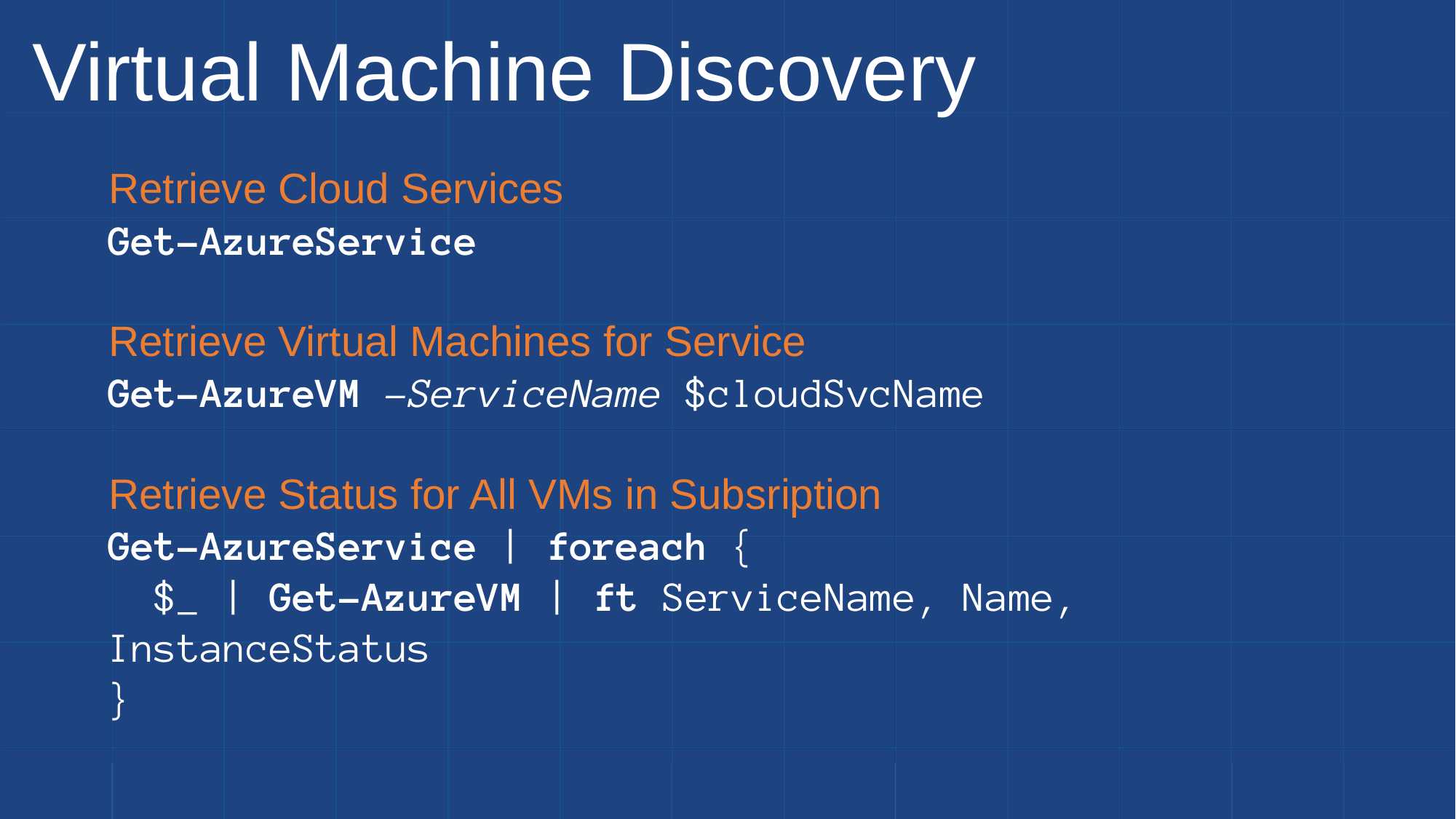

# Virtual Machine Discovery
Retrieve Cloud Services
Get-AzureService

Retrieve Virtual Machines for Service
Get-AzureVM -ServiceName $cloudSvcName

Retrieve Status for All VMs in Subsription
Get-AzureService | foreach {
  $_ | Get-AzureVM | ft ServiceName, Name, InstanceStatus
}